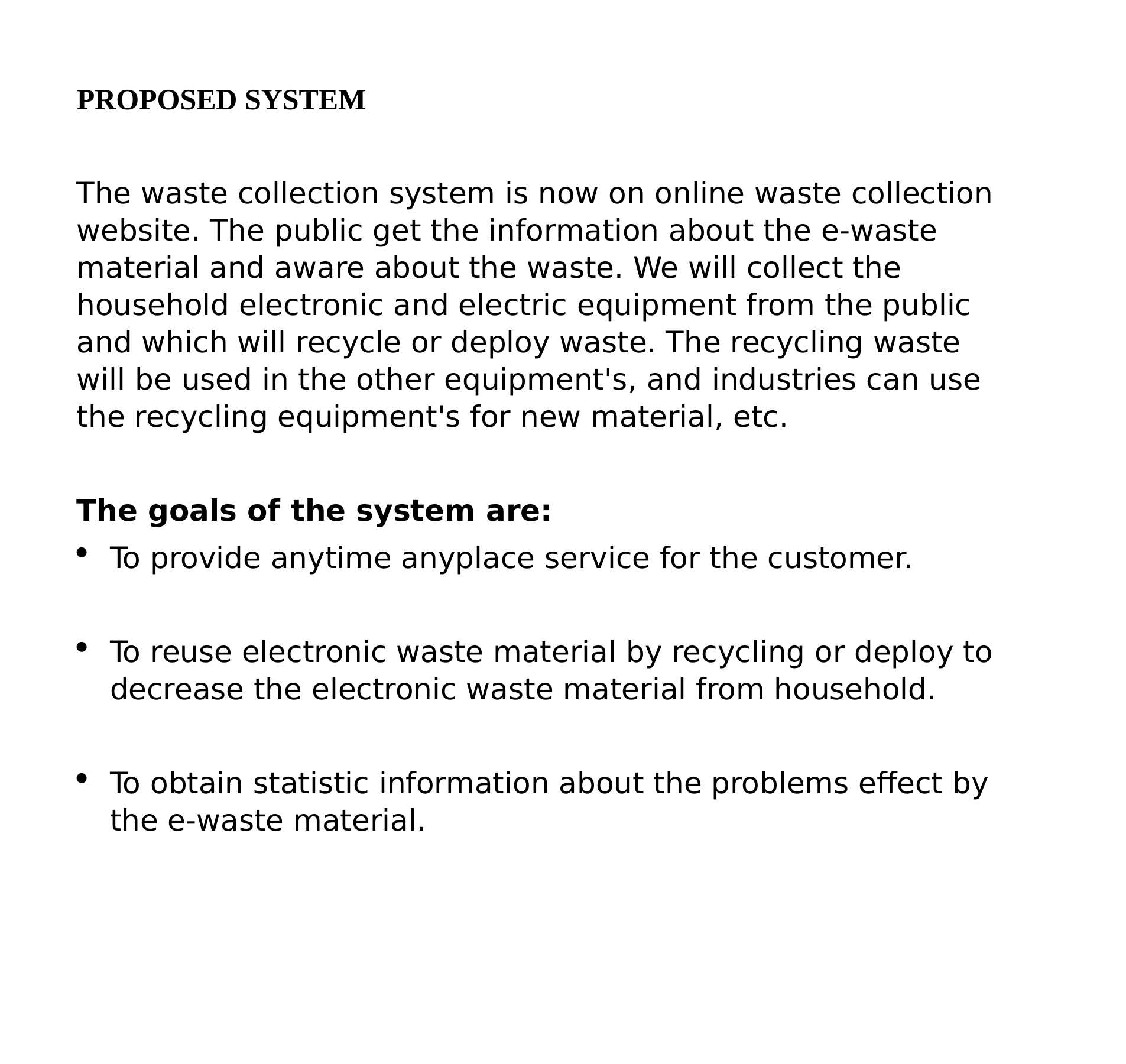

PROPOSED SYSTEM

The waste collection system is now on online waste collection website. The public get the information about the e-waste material and aware about the waste. We will collect the household electronic and electric equipment from the public and which will recycle or deploy waste. The recycling waste will be used in the other equipment's, and industries can use the recycling equipment's for new material, etc.

The goals of the system are:
To provide anytime anyplace service for the customer.

To reuse electronic waste material by recycling or deploy to decrease the electronic waste material from household.

To obtain statistic information about the problems effect by the e-waste material.